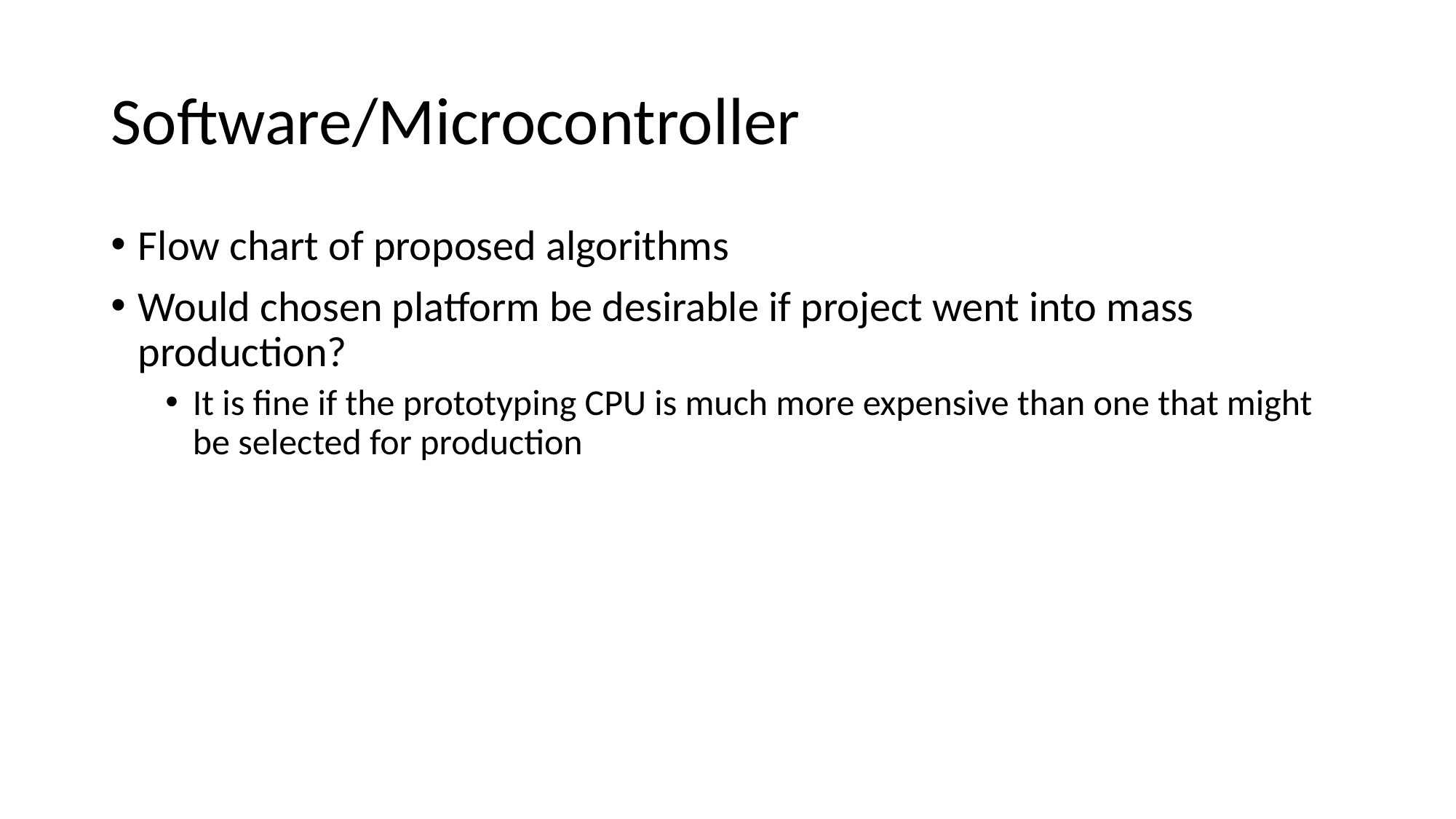

# Software/Microcontroller
Flow chart of proposed algorithms
Would chosen platform be desirable if project went into mass production?
It is fine if the prototyping CPU is much more expensive than one that might be selected for production